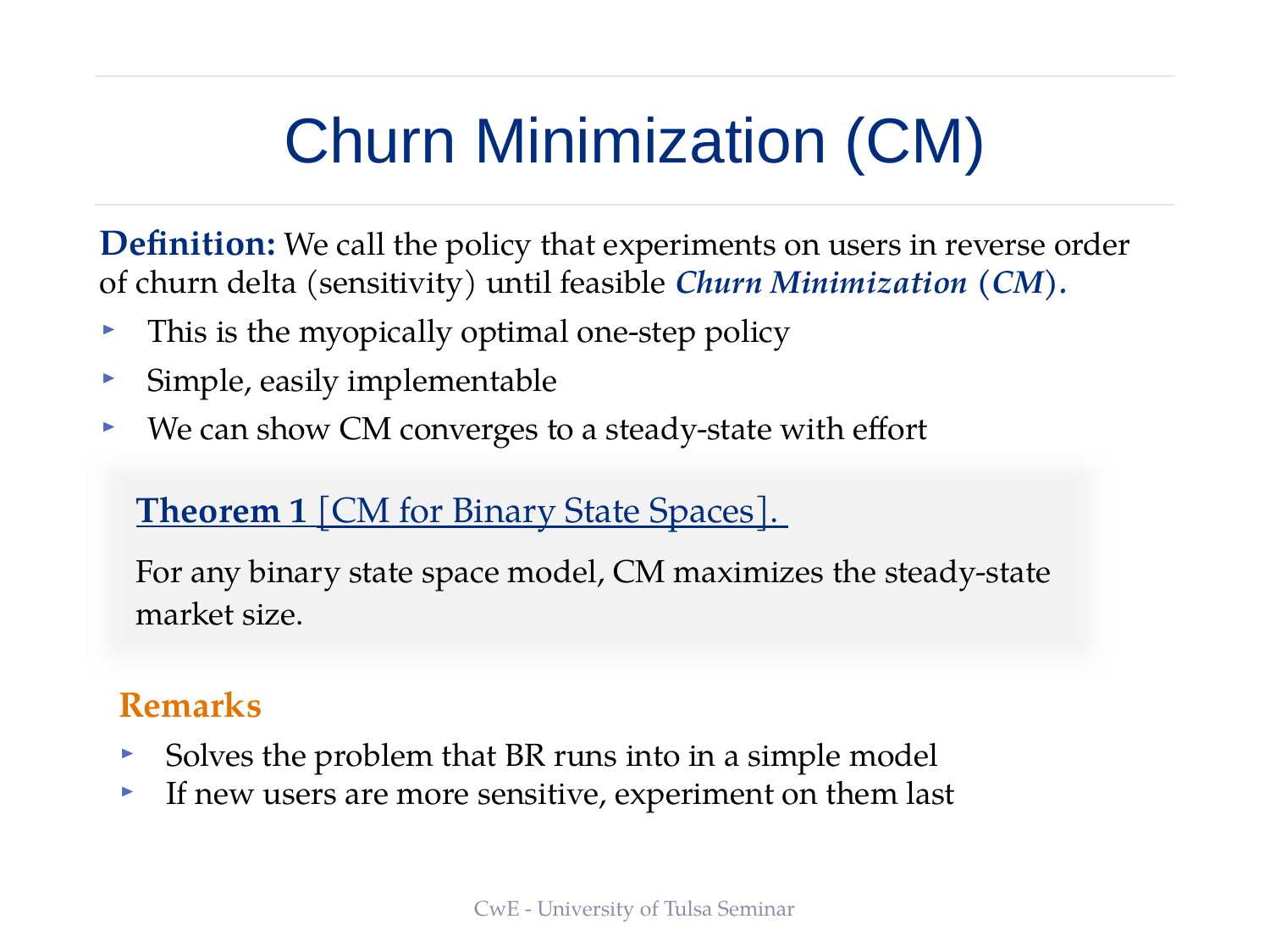

# Churn Minimization (CM)
Definition: We call the policy that experiments on users in reverse order of churn delta (sensitivity) until feasible Churn Minimization (CM).
This is the myopically optimal one-step policy
Simple, easily implementable
We can show CM converges to a steady-state with effort

Theorem 1 [CM for Binary State Spaces].
For any binary state space model, CM maximizes the steady-state market size.
Remarks
Solves the problem that BR runs into in a simple model
If new users are more sensitive, experiment on them last

CwE - University of Tulsa Seminar